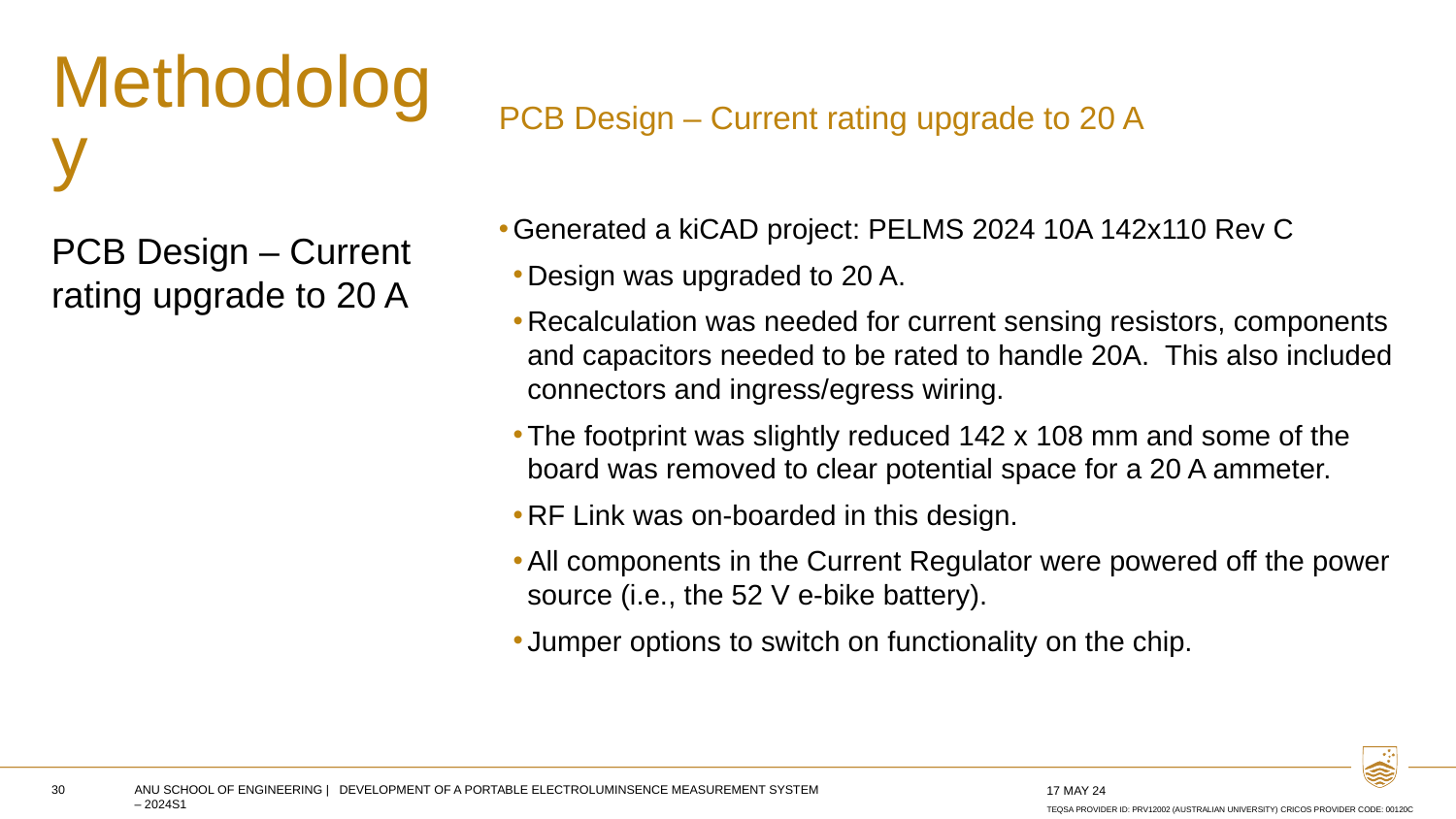

Methodology
PCB Design – Current rating upgrade to 20 A

PCB Design – Current rating upgrade to 20 A

Generated a kiCAD project: PELMS 2024 10A 142x110 Rev C
Design was upgraded to 20 A.
Recalculation was needed for current sensing resistors, components and capacitors needed to be rated to handle 20A.  This also included connectors and ingress/egress wiring.
The footprint was slightly reduced 142 x 108 mm and some of the board was removed to clear potential space for a 20 A ammeter.
RF Link was on-boarded in this design.
All components in the Current Regulator were powered off the power source (i.e., the 52 V e-bike battery).
Jumper options to switch on functionality on the chip.

30
ANU SCHOOL OF ENGINEERING |   Development of a PORTABLE ELECTROLUMINSENCE MEASUREMENT SYSTEM – 2024S1
17 May 24